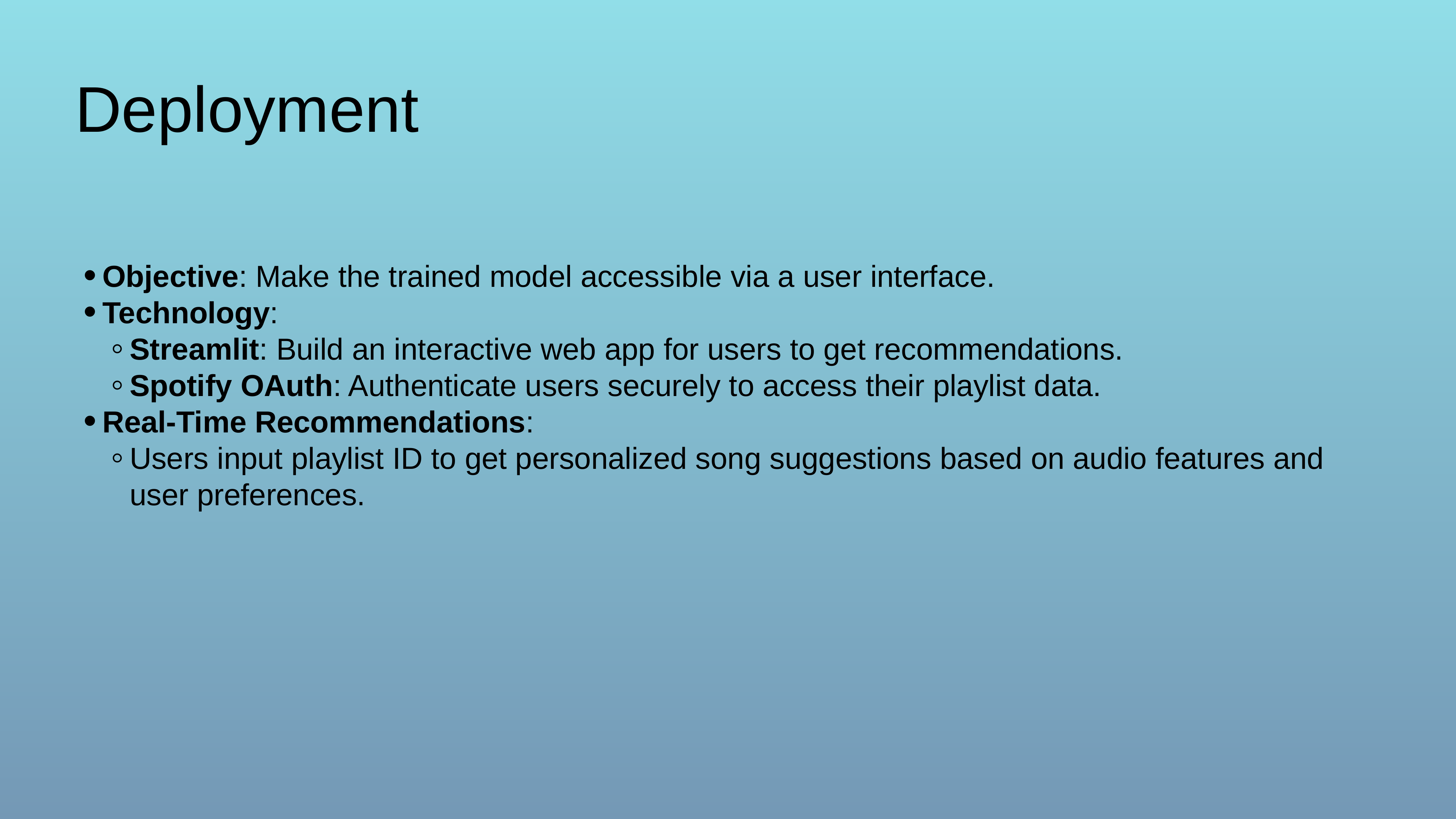

# Deployment
Objective: Make the trained model accessible via a user interface.
Technology:
Streamlit: Build an interactive web app for users to get recommendations.
Spotify OAuth: Authenticate users securely to access their playlist data.
Real-Time Recommendations:
Users input playlist ID to get personalized song suggestions based on audio features and user preferences.